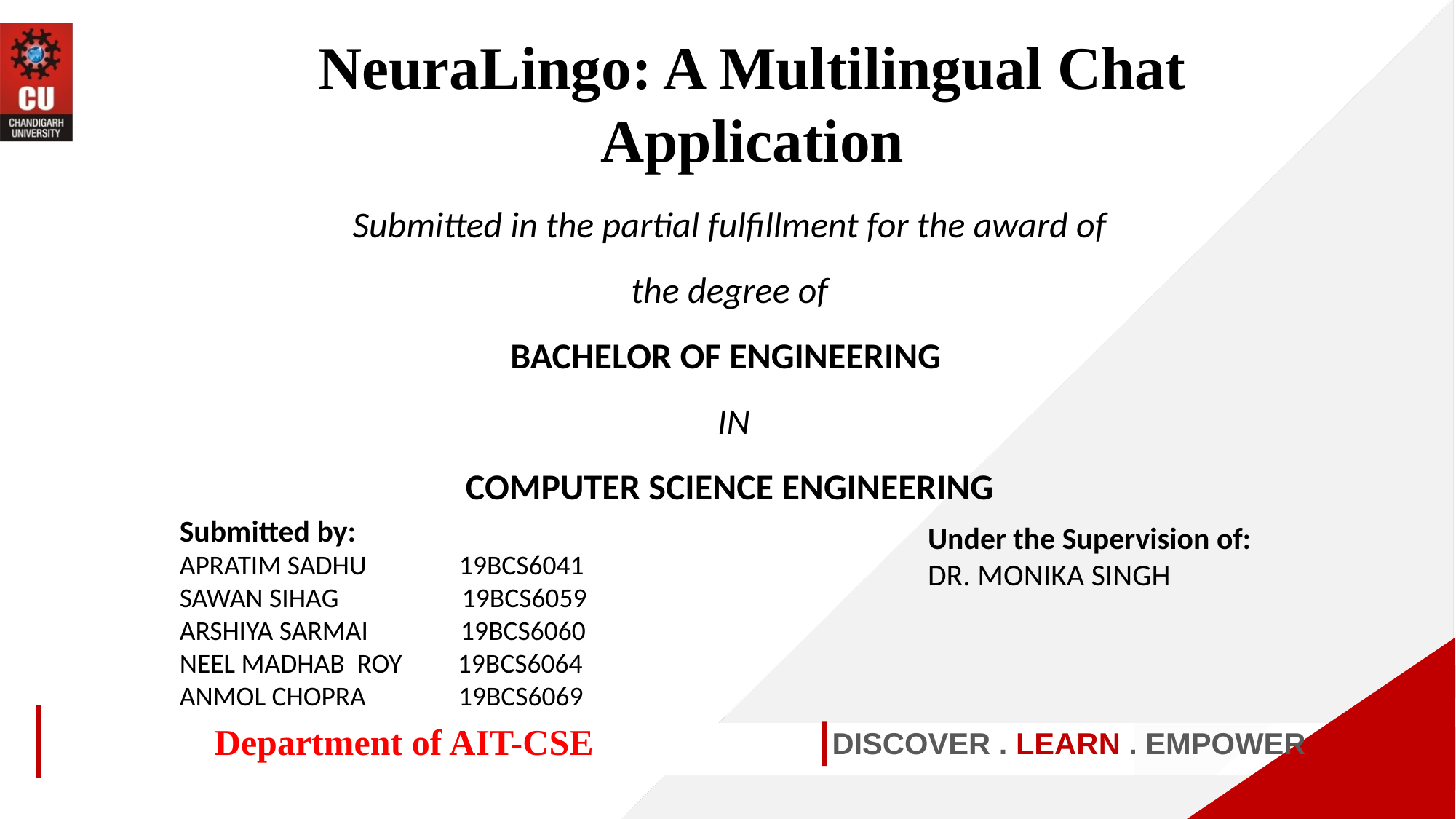

NeuraLingo: A Multilingual Chat Application
Submitted in the partial fulfillment for the award of the degree of
BACHELOR OF ENGINEERING
 IN
COMPUTER SCIENCE ENGINEERING
Submitted by:
APRATIM SADHU               19BCS6041
SAWAN SIHAG                    19BCS6059
ARSHIYA SARMAI               19BCS6060
NEEL MADHAB  ROY         19BCS6064
ANMOL CHOPRA               19BCS6069

Under the Supervision of:
DR. MONIKA SINGH

Department of AIT-CSE
DISCOVER . LEARN . EMPOWER

1